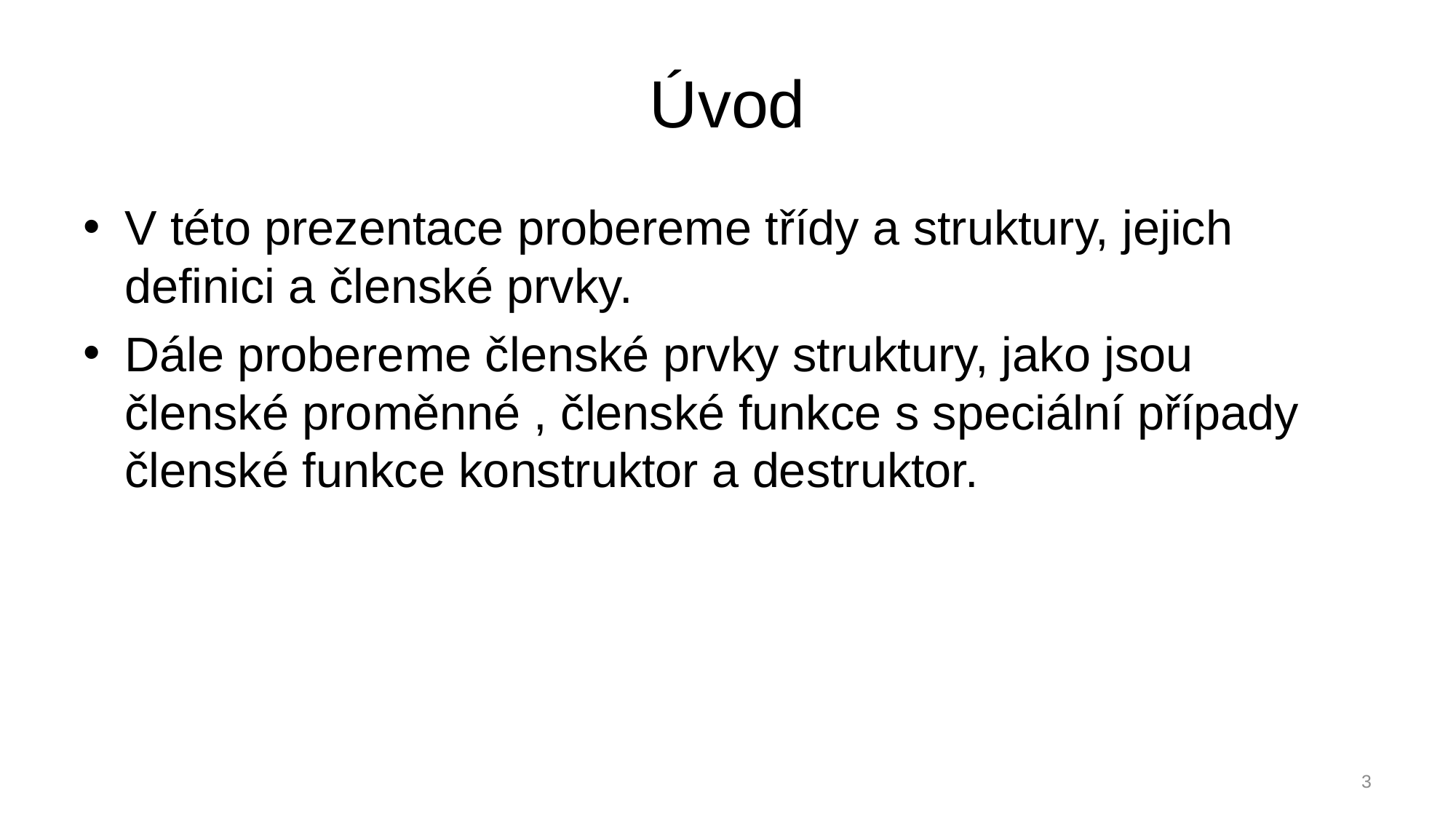

# Úvod
V této prezentace probereme třídy a struktury, jejich definici a členské prvky.
Dále probereme členské prvky struktury, jako jsou členské proměnné , členské funkce s speciální případy členské funkce konstruktor a destruktor.
3